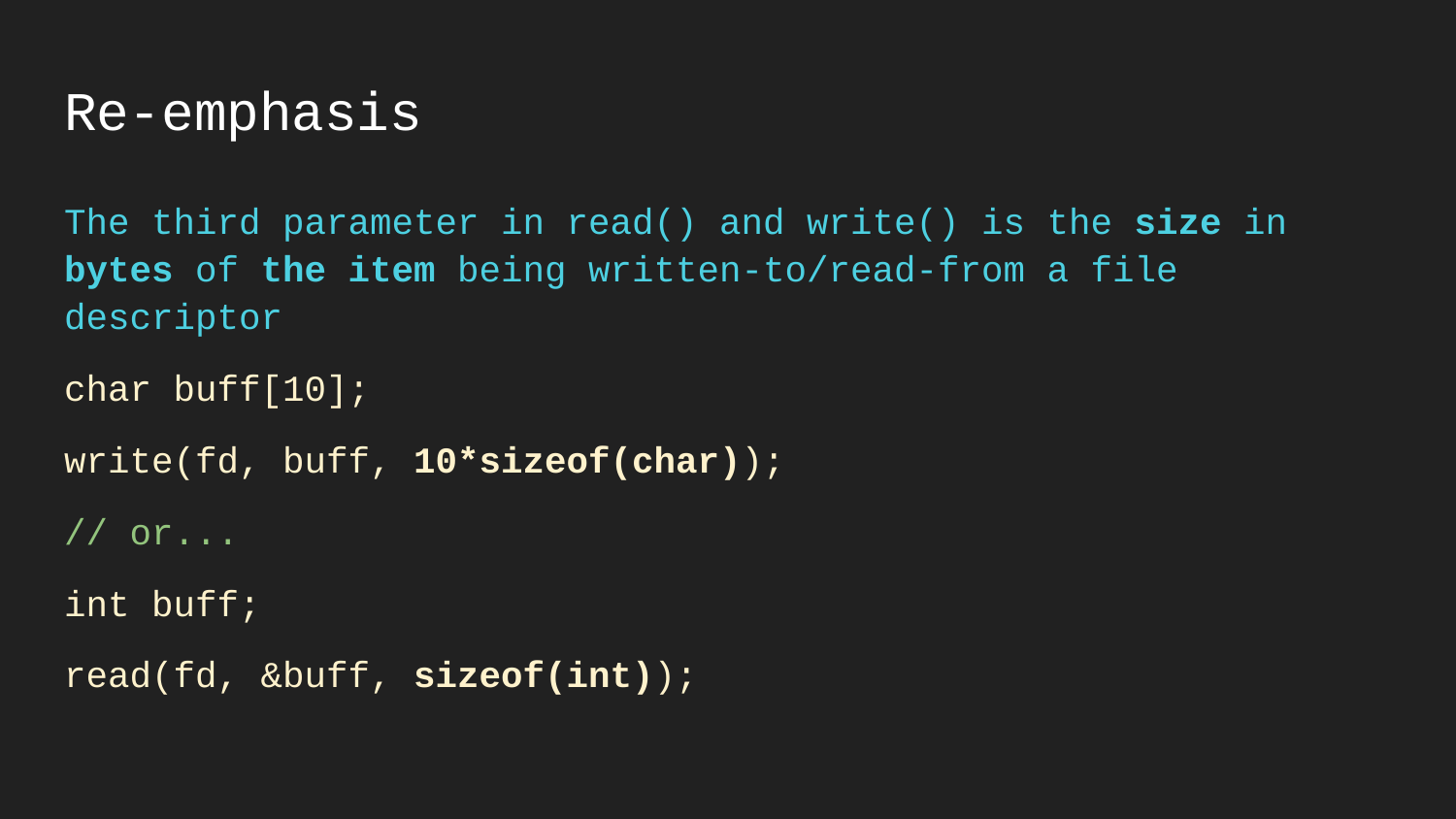

# Re-emphasis
The third parameter in read() and write() is the size in bytes of the item being written-to/read-from a file descriptor
char buff[10];
write(fd, buff, 10*sizeof(char));
// or...
int buff;
read(fd, &buff, sizeof(int));